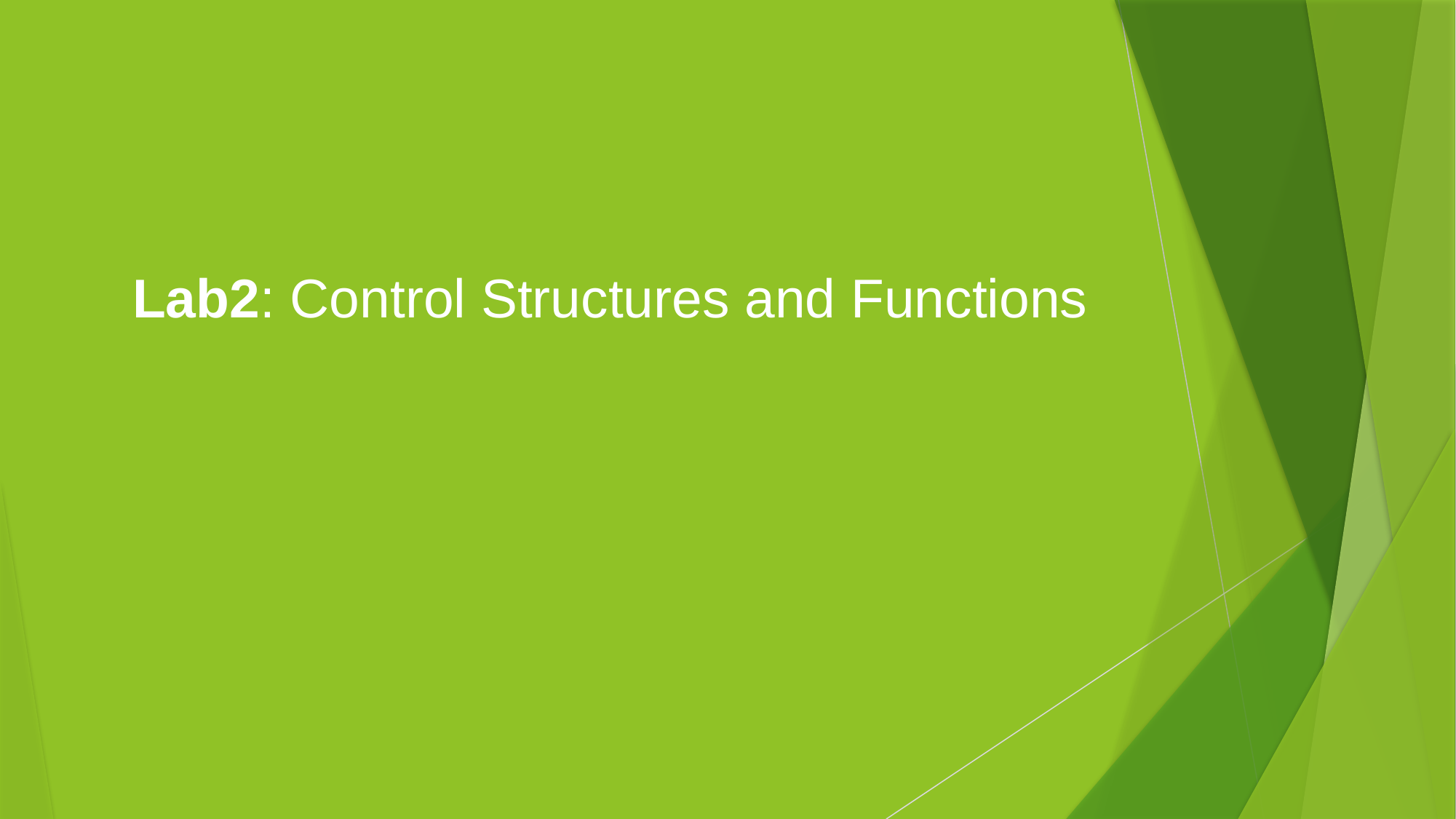

#
Lab2: Control Structures and Functions

46